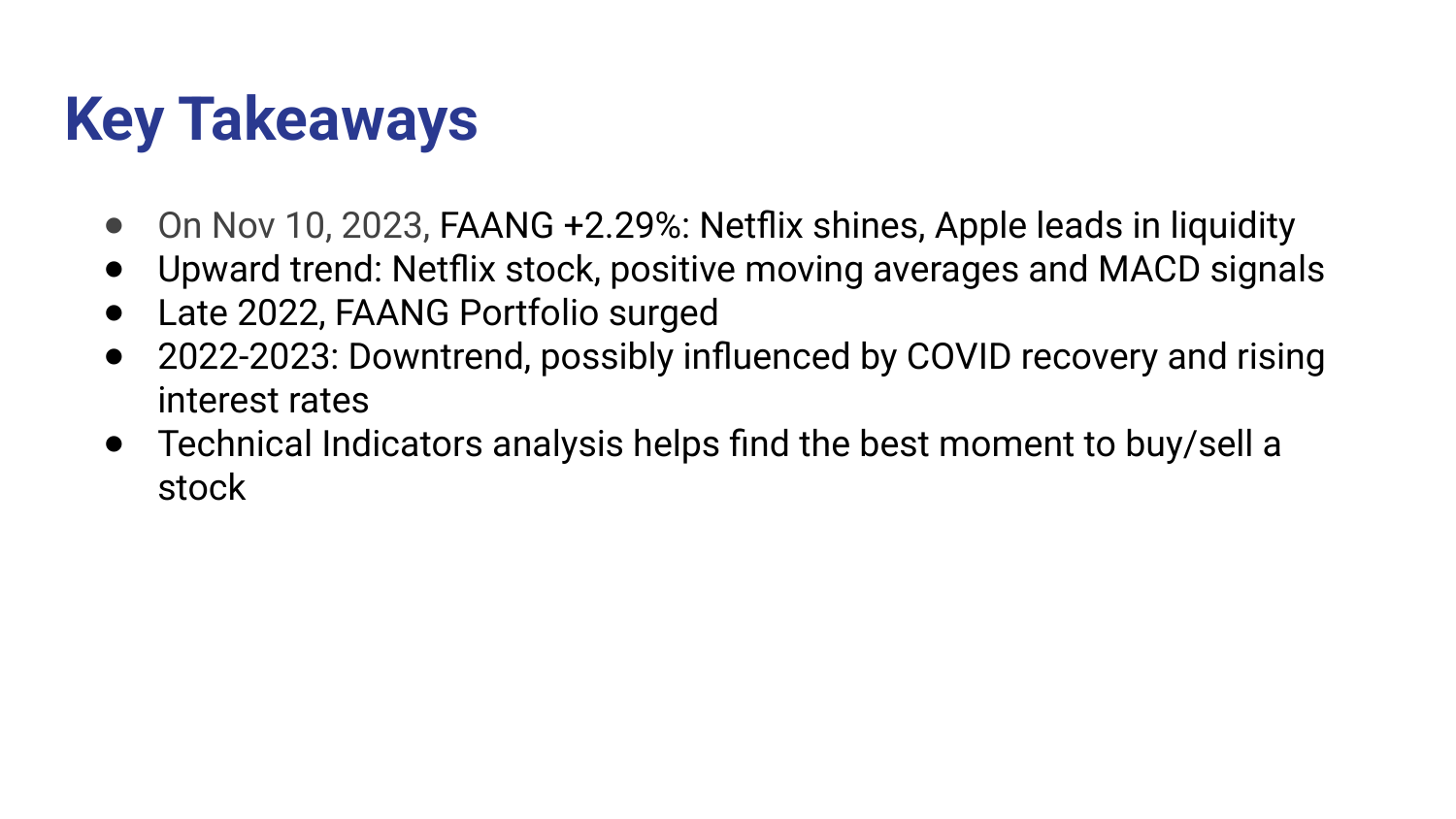

# Key Takeaways
On Nov 10, 2023, FAANG +2.29%: Netflix shines, Apple leads in liquidity
Upward trend: Netflix stock, positive moving averages and MACD signals
Late 2022, FAANG Portfolio surged
2022-2023: Downtrend, possibly influenced by COVID recovery and rising interest rates
Technical Indicators analysis helps find the best moment to buy/sell a stock